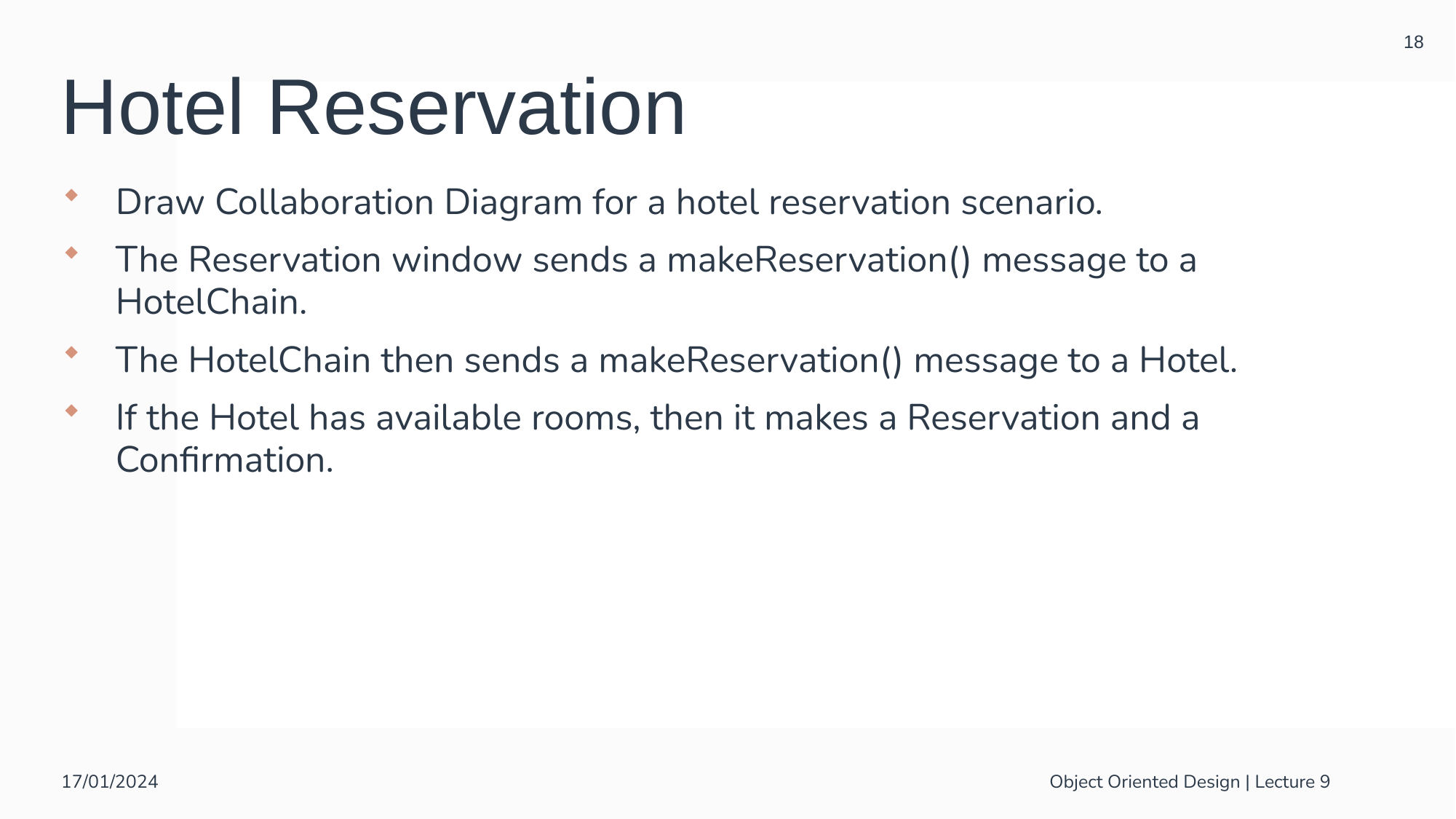

18
# Hotel Reservation
Draw Collaboration Diagram for a hotel reservation scenario.
The Reservation window sends a makeReservation() message to a HotelChain.
The HotelChain then sends a makeReservation() message to a Hotel.
If the Hotel has available rooms, then it makes a Reservation and a Confirmation.

17/01/2024
Object Oriented Design | Lecture 9